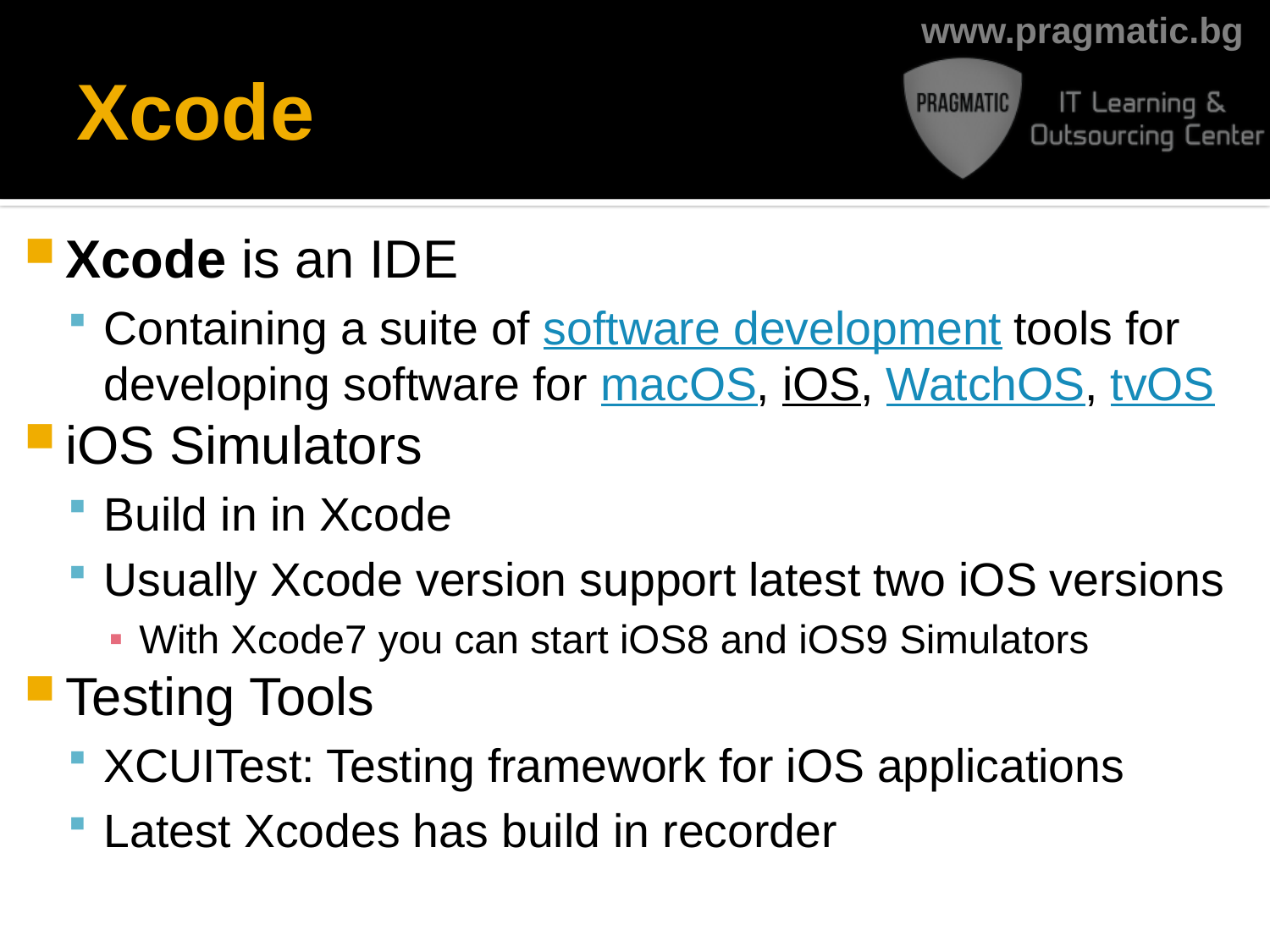

# Xcode
Xcode is an IDE
Containing a suite of software development tools for developing software for macOS, iOS, WatchOS, tvOS
iOS Simulators
Build in in Xcode
Usually Xcode version support latest two iOS versions
With Xcode7 you can start iOS8 and iOS9 Simulators
Testing Tools
XCUITest: Testing framework for iOS applications
Latest Xcodes has build in recorder